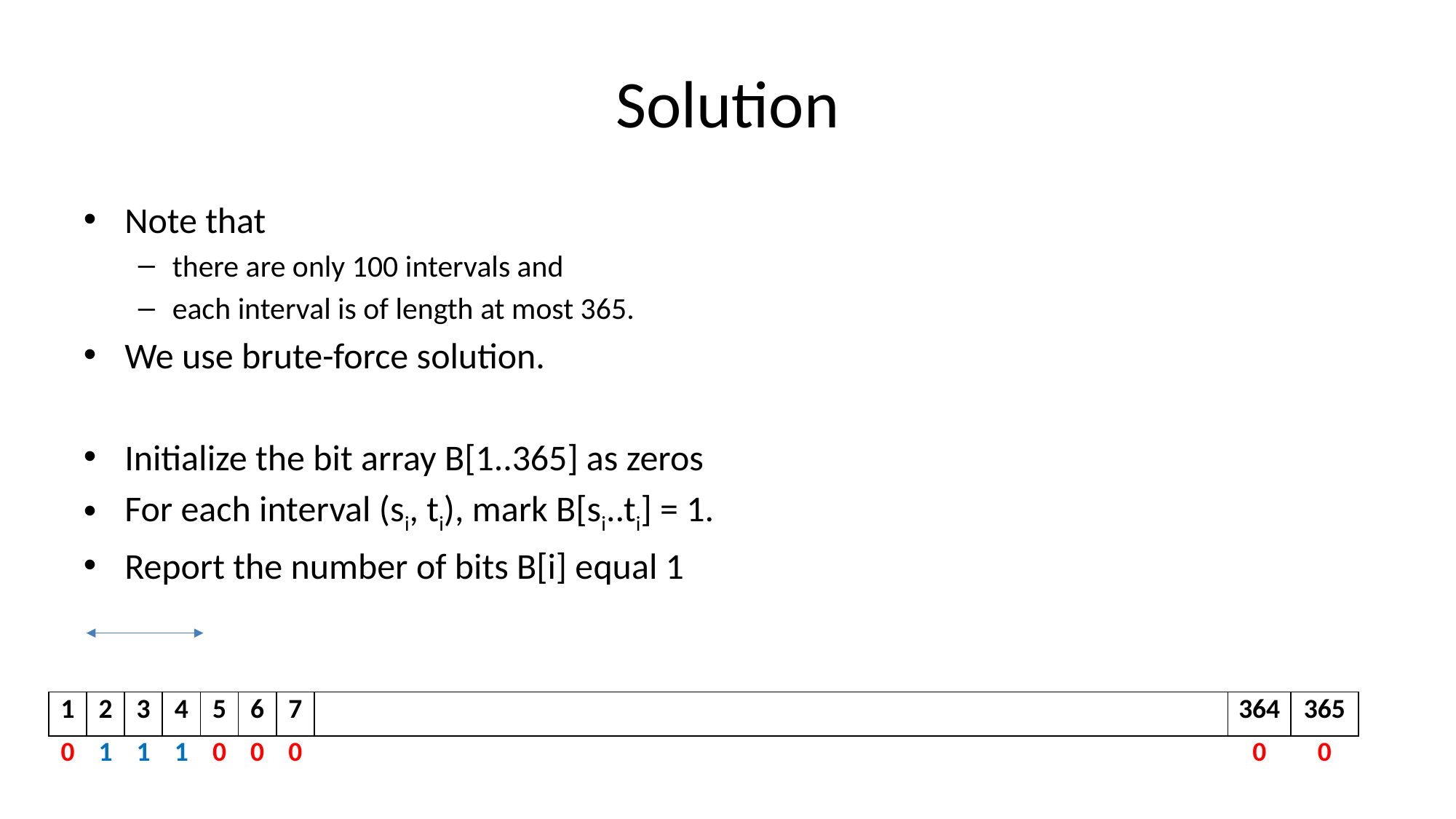

# Solution
Note that
there are only 100 intervals and
each interval is of length at most 365.
We use brute-force solution.

Initialize the bit array B[1..365] as zeros
For each interval (si, ti), mark B[si..ti] = 1.
Report the number of bits B[i] equal 1
| 1 | 2 | 3 | 4 | 5 | 6 | 7 |  | 364 | 365 |
| --- | --- | --- | --- | --- | --- | --- | --- | --- | --- |
| 0 | 1 | 1 | 1 | 0 | 0 | 0 |  | 0 | 0 |
| --- | --- | --- | --- | --- | --- | --- | --- | --- | --- |